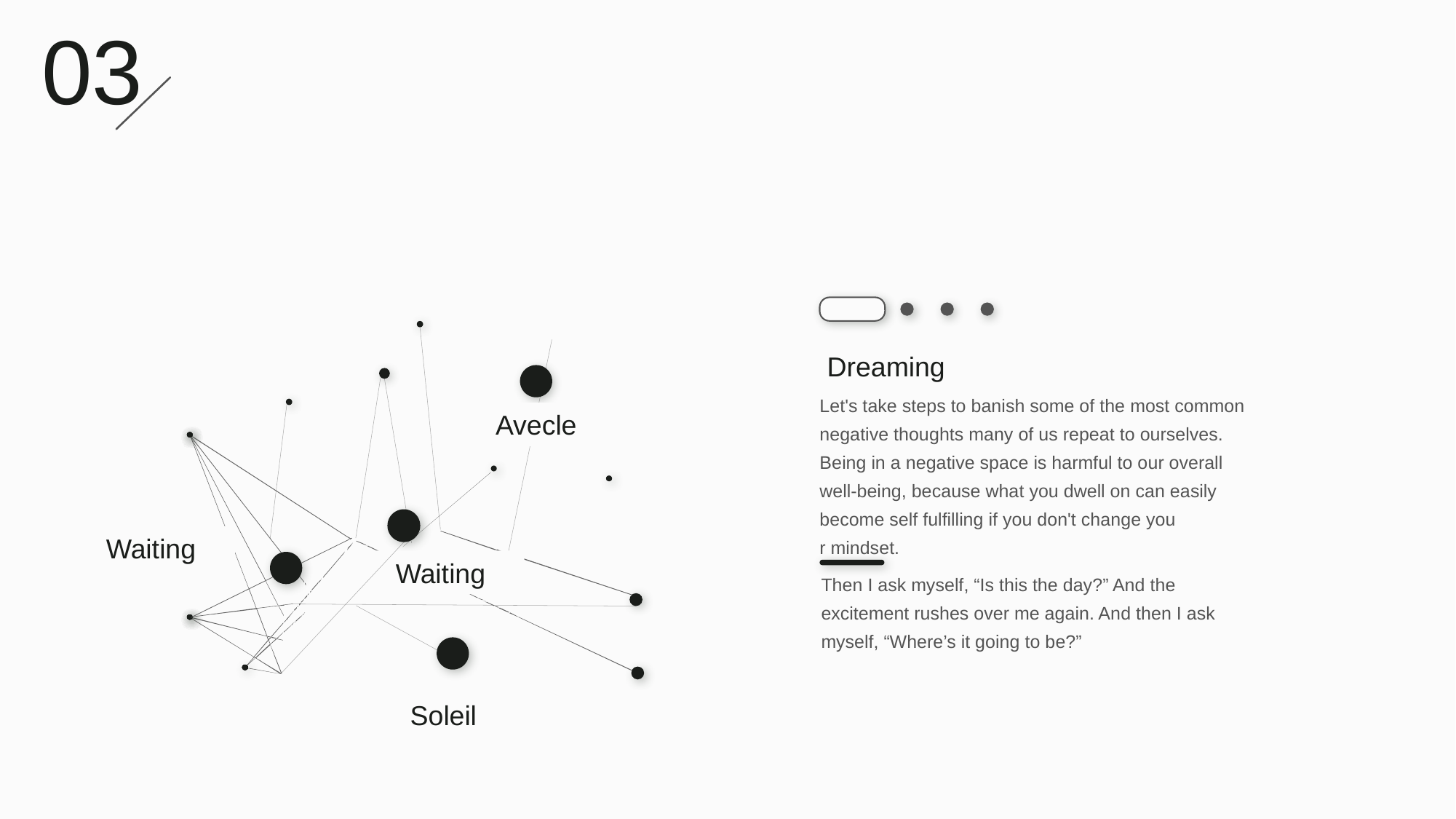

03

Dreaming
Let's take steps to banish some of the most common negative thoughts many of us repeat to ourselves. Being in a negative space is harmful to our overall well-being, because what you dwell on can easily become self fulfilling if you don't change you	r mindset.

Avecle

Waiting

Waiting

Then I ask myself, “Is this the day?” And the excitement rushes over me again. And then I ask myself, “Where’s it going to be?”

Soleil